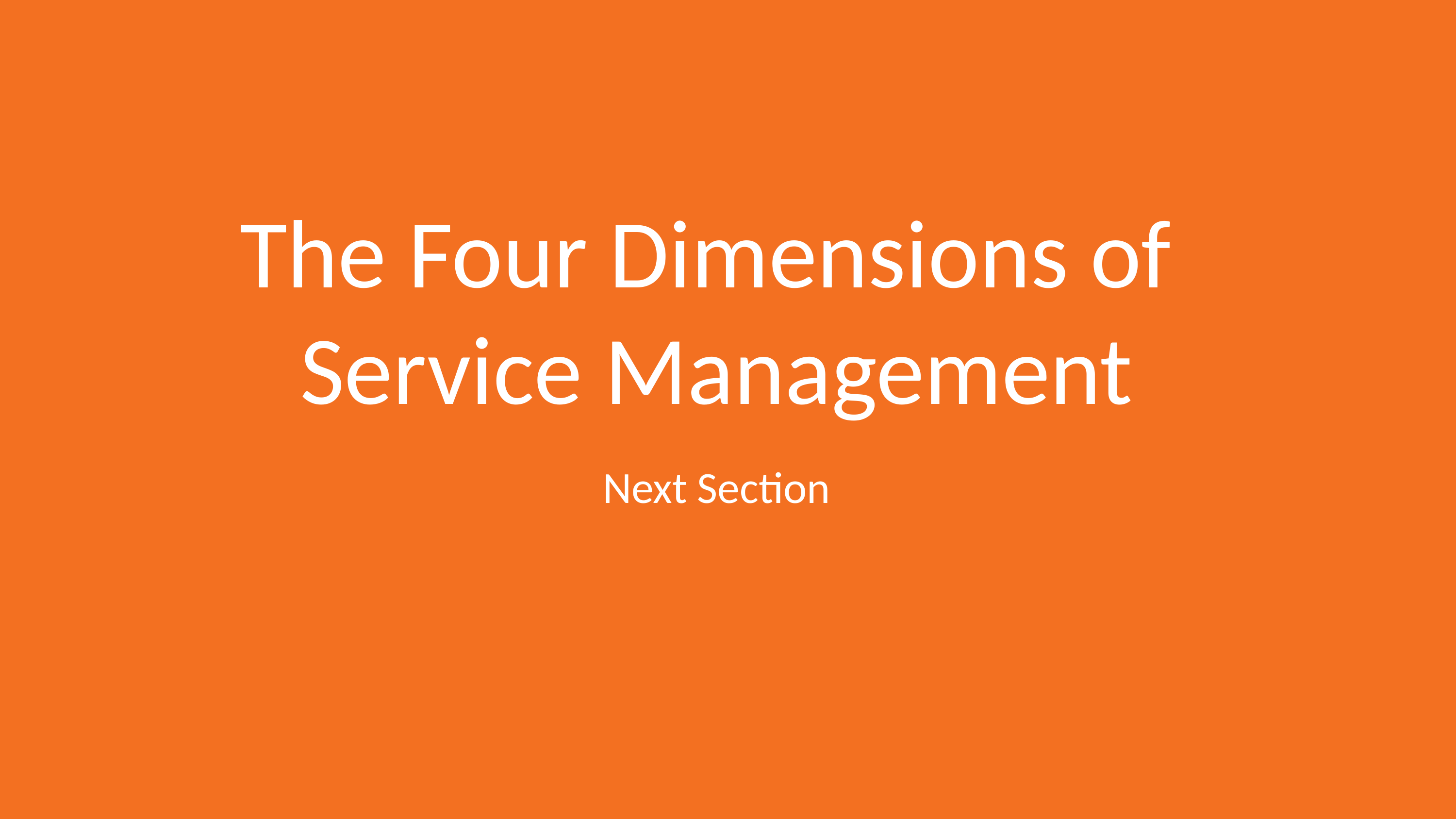

# The Four Dimensions of Service Management
Next Section